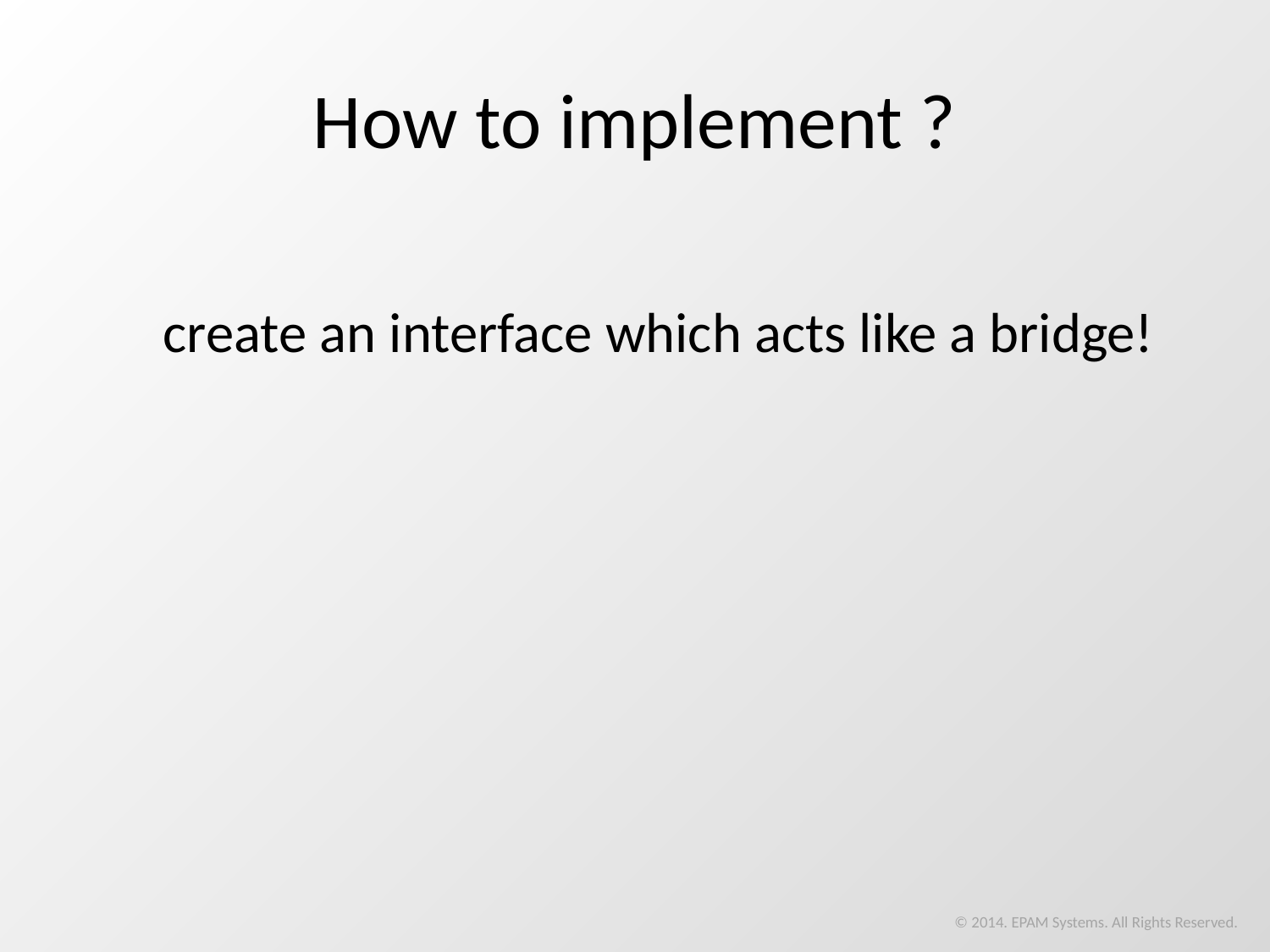

# How to implement ?

create an interface which acts like a bridge!

© 2014. EPAM Systems. All Rights Reserved.